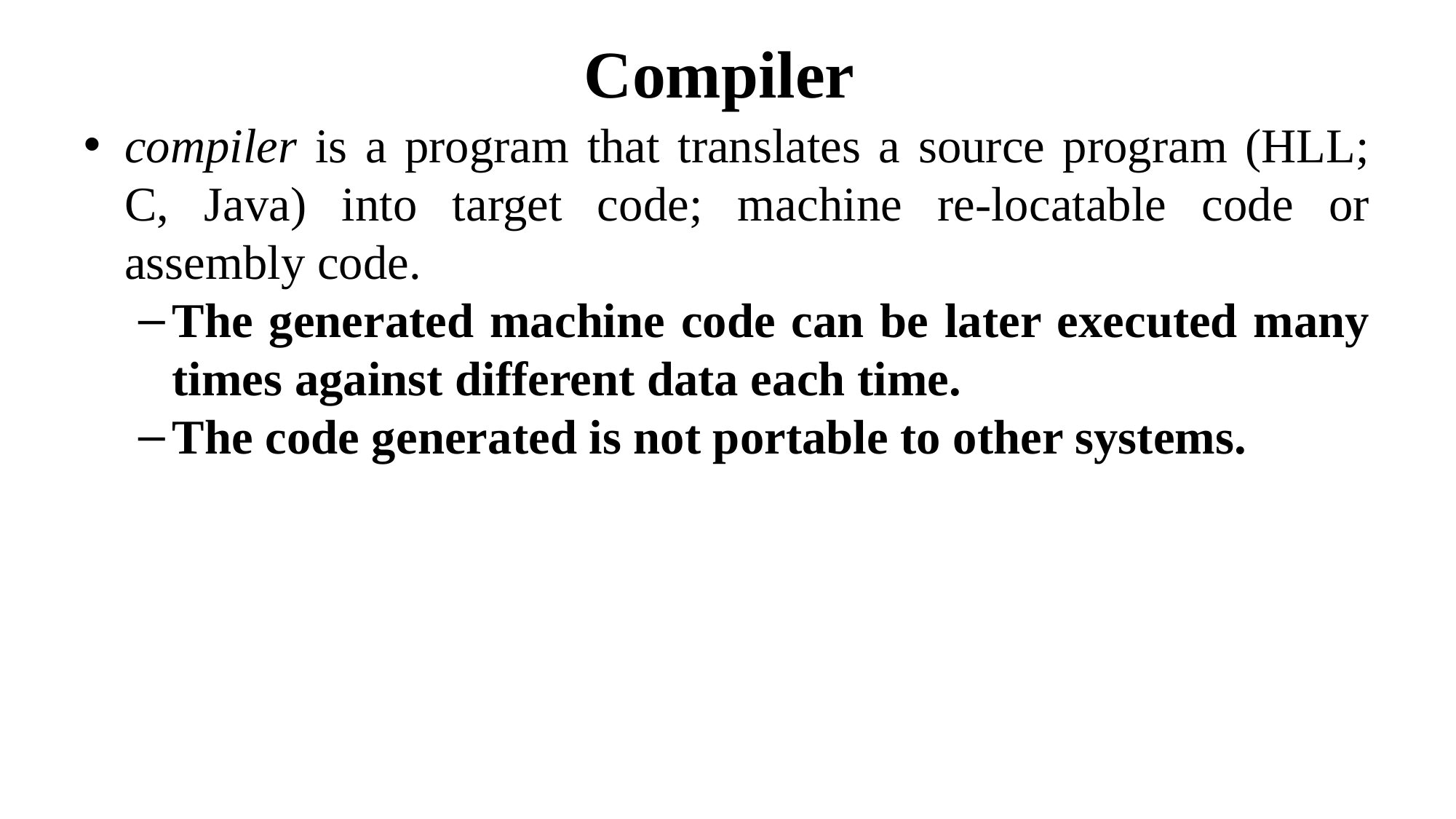

Compiler
compiler is a program that translates a source program (HLL; C, Java) into target code; machine re-locatable code or assembly code.
The generated machine code can be later executed many times against different data each time.
The code generated is not portable to other systems.